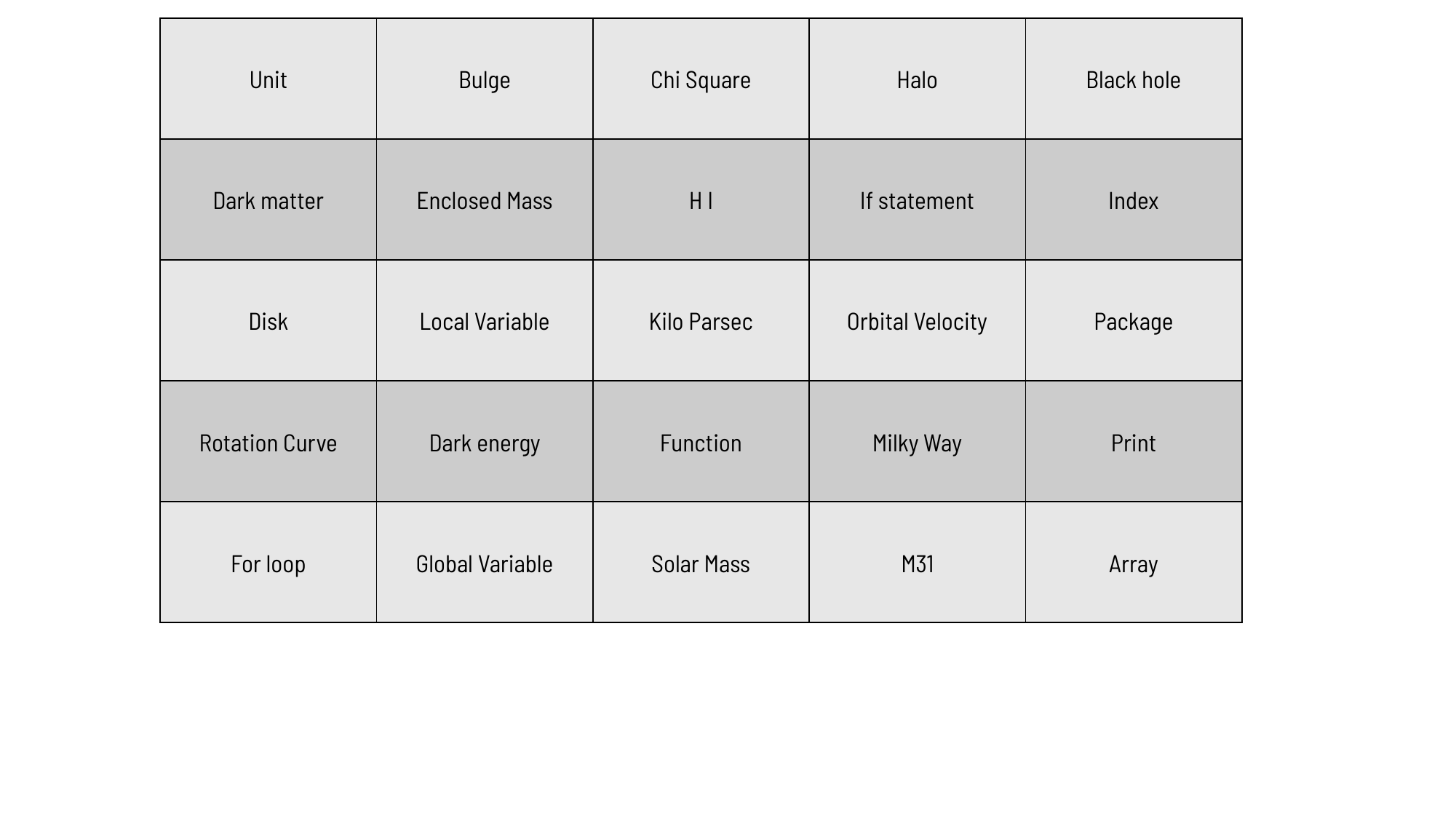

| Unit | Bulge | Chi Square | Halo | Black hole |
| --- | --- | --- | --- | --- |
| Dark matter | Enclosed Mass | H I | If statement | Index |
| Disk | Local Variable | Kilo Parsec | Orbital Velocity | Package |
| Rotation Curve | Dark energy | Function | Milky Way | Print |
| For loop | Global Variable | Solar Mass | M31 | Array |